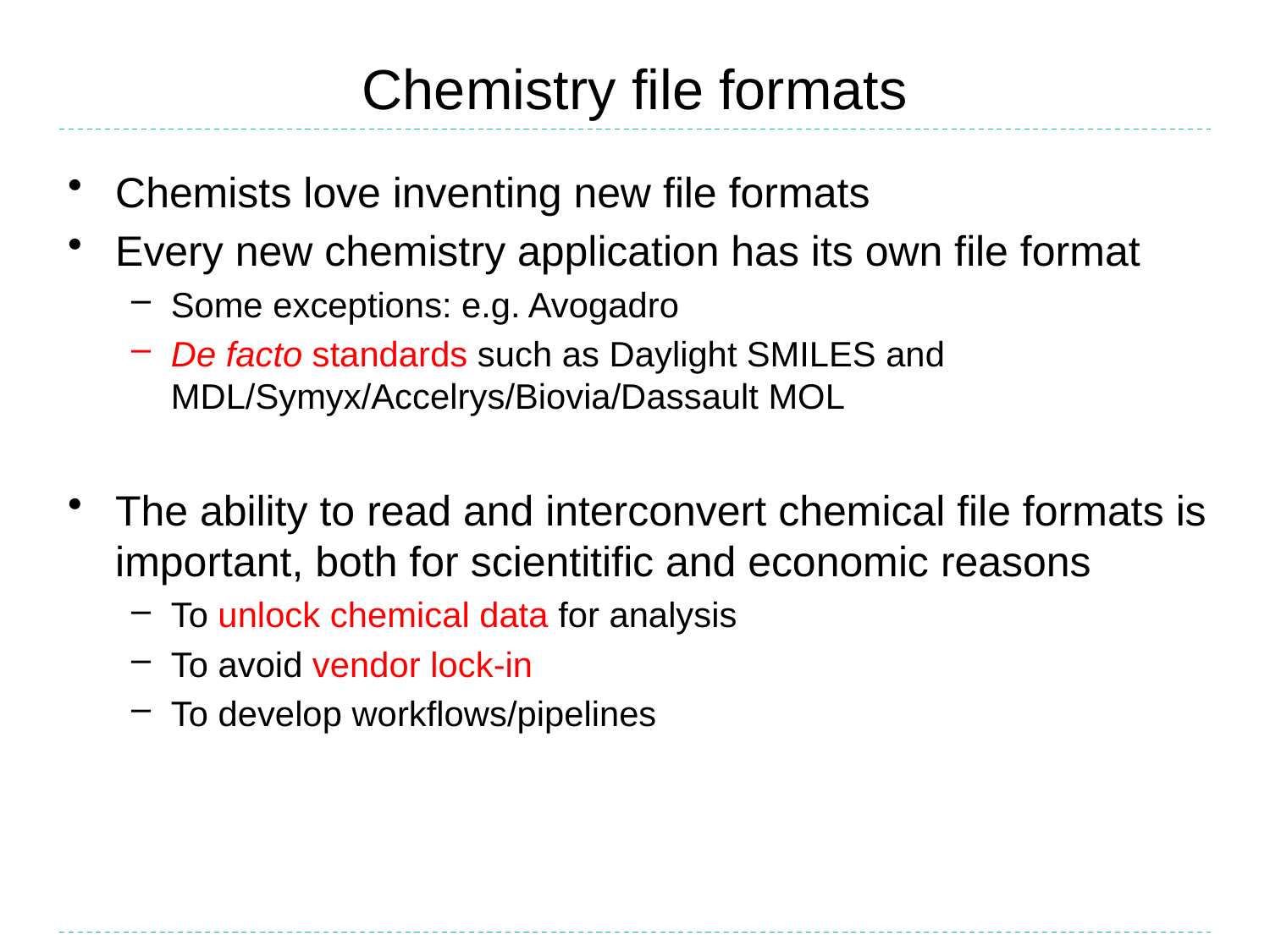

# Chemistry file formats
Chemists love inventing new file formats
Every new chemistry application has its own file format
Some exceptions: e.g. Avogadro
De facto standards such as Daylight SMILES and MDL/Symyx/Accelrys/Biovia/Dassault MOL

The ability to read and interconvert chemical file formats is important, both for scientitific and economic reasons
To unlock chemical data for analysis
To avoid vendor lock-in
To develop workflows/pipelines